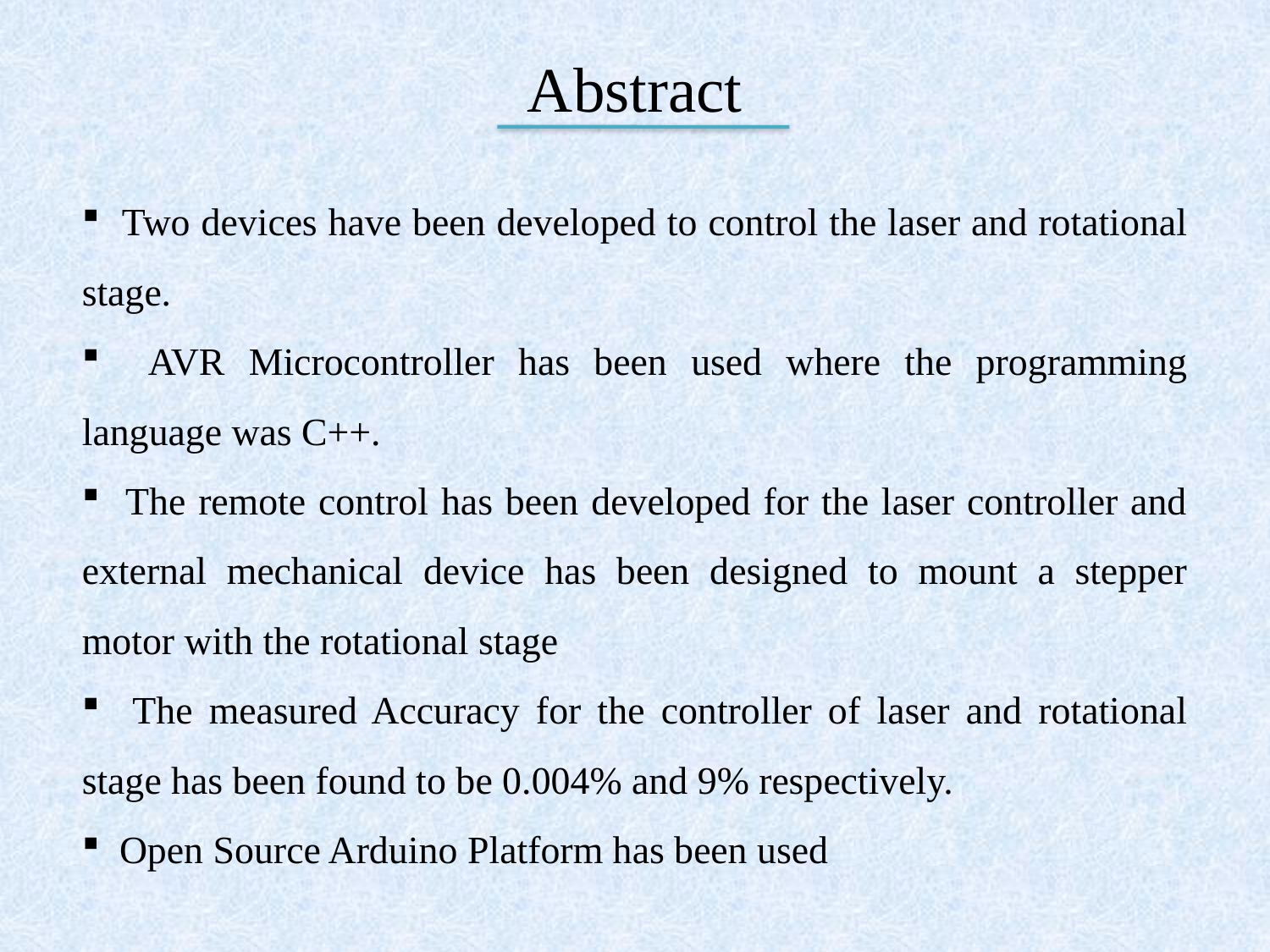

Abstract
  Two devices have been developed to control the laser and rotational stage.
  AVR Microcontroller has been used where the programming language was C++.
  The remote control has been developed for the laser controller and external mechanical device has been designed to mount a stepper motor with the rotational stage
  The measured Accuracy for the controller of laser and rotational stage has been found to be 0.004% and 9% respectively.
  Open Source Arduino Platform has been used